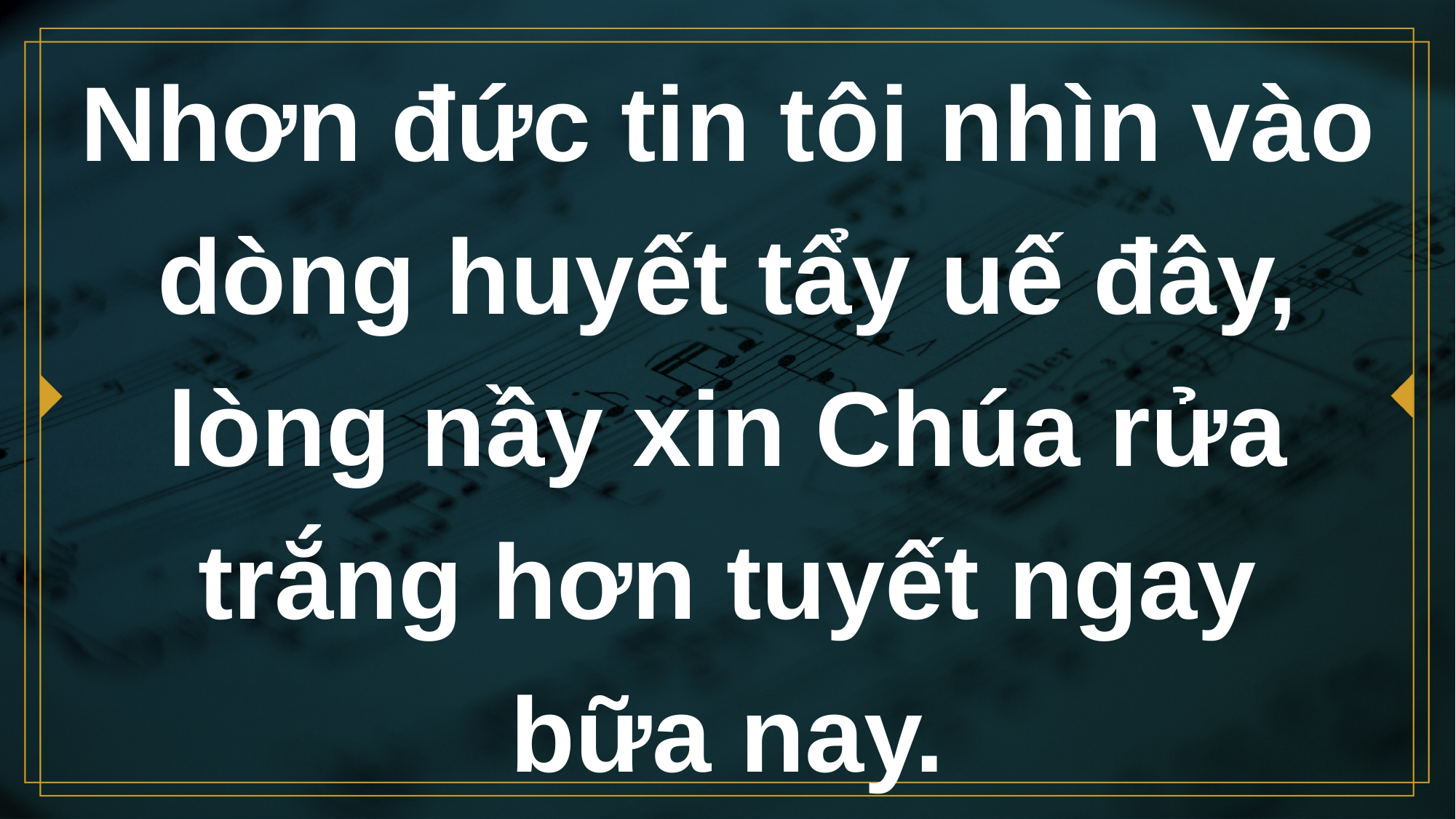

# Nhơn đức tin tôi nhìn vào dòng huyết tẩy uế đây, lòng nầy xin Chúa rửa trắng hơn tuyết ngay bữa nay.